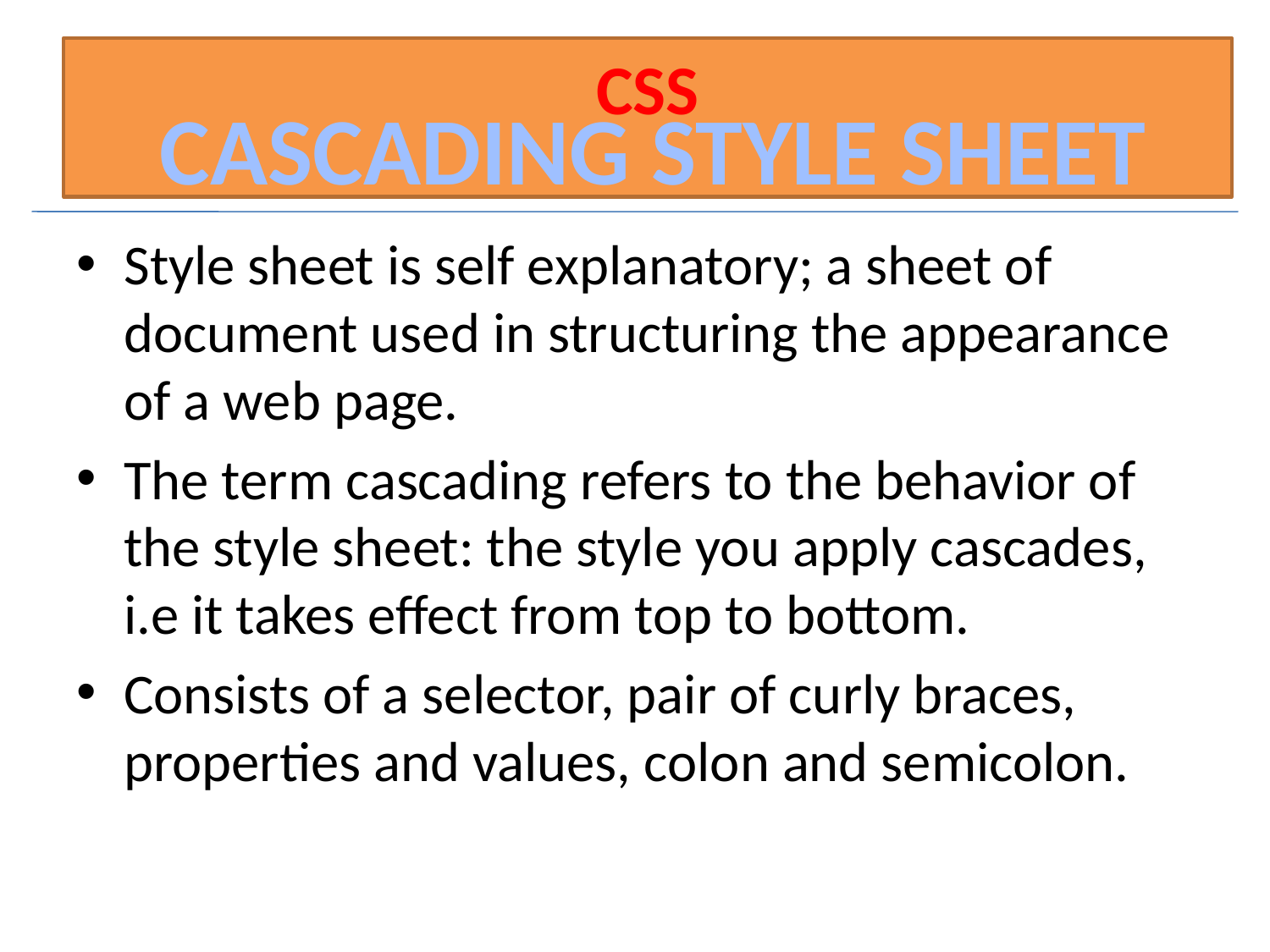

# CSS
CASCADING STYLE SHEET
Style sheet is self explanatory; a sheet of document used in structuring the appearance of a web page.
The term cascading refers to the behavior of the style sheet: the style you apply cascades, i.e it takes effect from top to bottom.
Consists of a selector, pair of curly braces, properties and values, colon and semicolon.